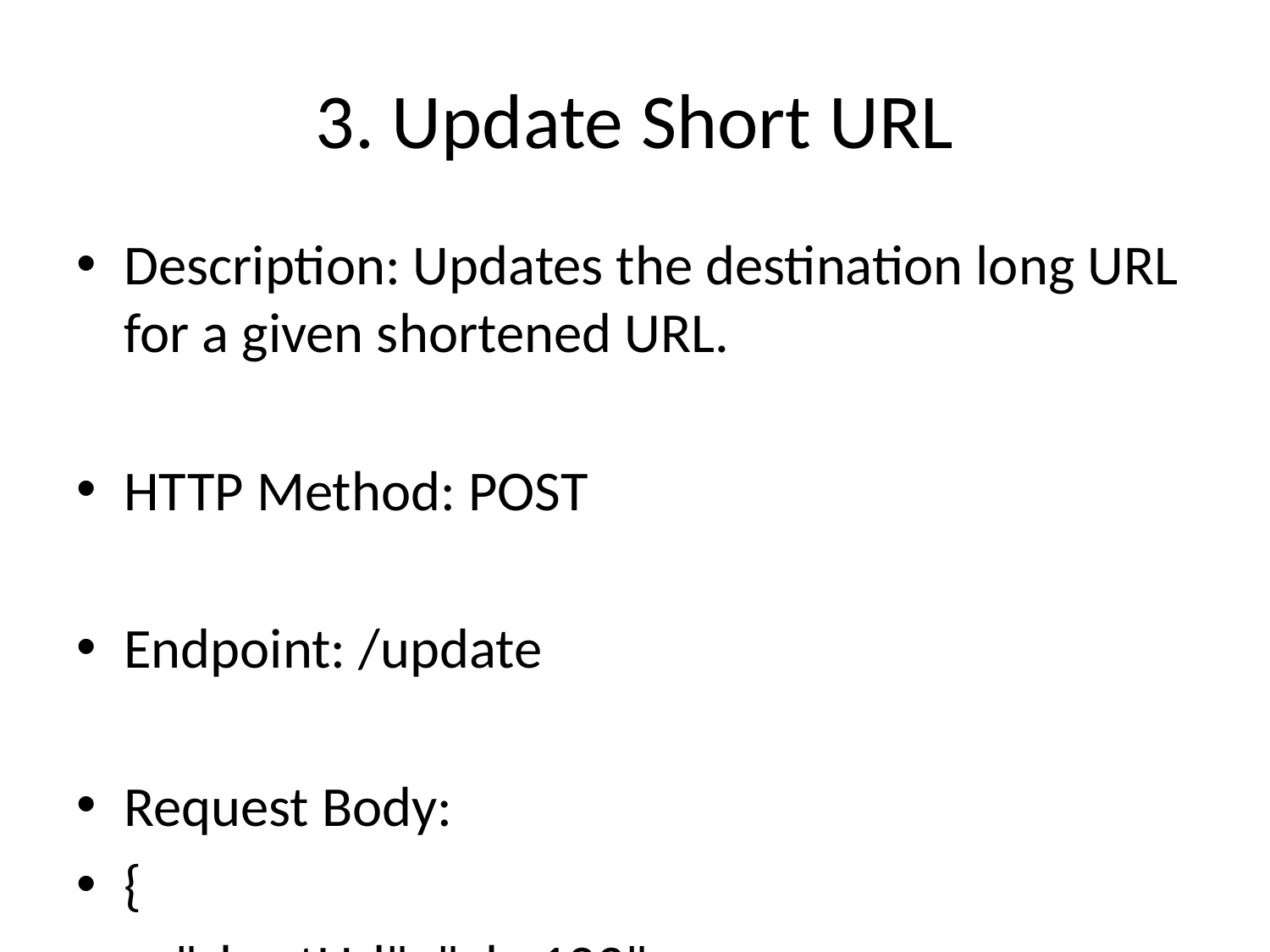

# 3. Update Short URL
Description: Updates the destination long URL for a given shortened URL.

HTTP Method: POST

Endpoint: /update

Request Body:
{
    "shortUrl": "abc123",
    "longUrl": "http://newexample.com"
}

Response:
true

Example Request:
POST /api/update HTTP/1.1
Host: localhost:8000
Content-Type: application/json

{
    "shortUrl": "abc123",
    "longUrl": "http://newexample.com"
}

Example Response:
true